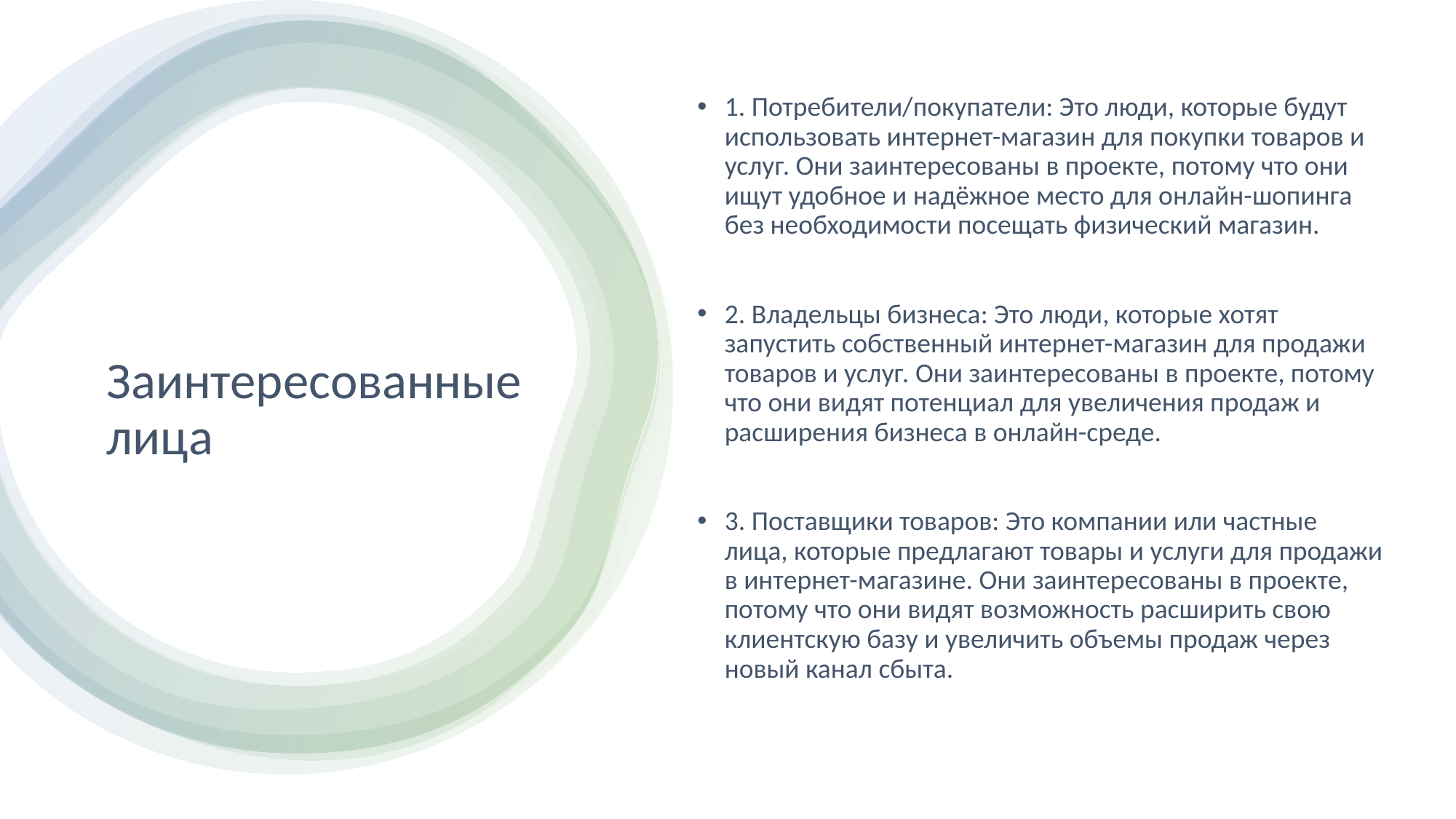

1. Потребители/покупатели: Это люди, которые будут использовать интернет-магазин для покупки товаров и услуг. Они заинтересованы в проекте, потому что они ищут удобное и надёжное место для онлайн-шопинга без необходимости посещать физический магазин.

2. Владельцы бизнеса: Это люди, которые хотят запустить собственный интернет-магазин для продажи товаров и услуг. Они заинтересованы в проекте, потому что они видят потенциал для увеличения продаж и расширения бизнеса в онлайн-среде.

3. Поставщики товаров: Это компании или частные лица, которые предлагают товары и услуги для продажи в интернет-магазине. Они заинтересованы в проекте, потому что они видят возможность расширить свою клиентскую базу и увеличить объемы продаж через новый канал сбыта.

# Заинтересованные лица